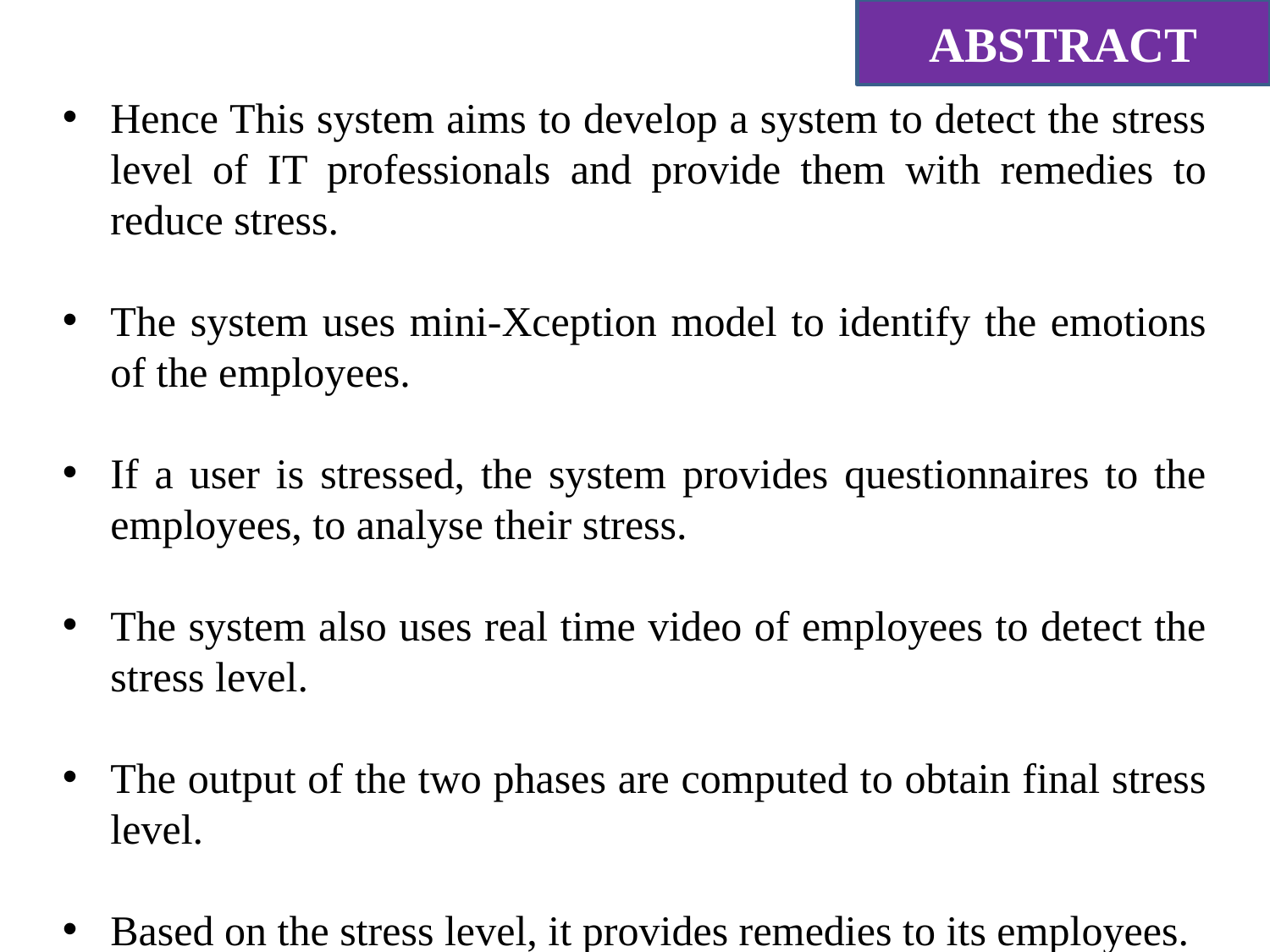

ABSTRACT
Hence This system aims to develop a system to detect the stress level of IT professionals and provide them with remedies to reduce stress.

The system uses mini-Xception model to identify the emotions of the employees.

If a user is stressed, the system provides questionnaires to the employees, to analyse their stress.

The system also uses real time video of employees to detect the stress level.

The output of the two phases are computed to obtain final stress level.

Based on the stress level, it provides remedies to its employees.